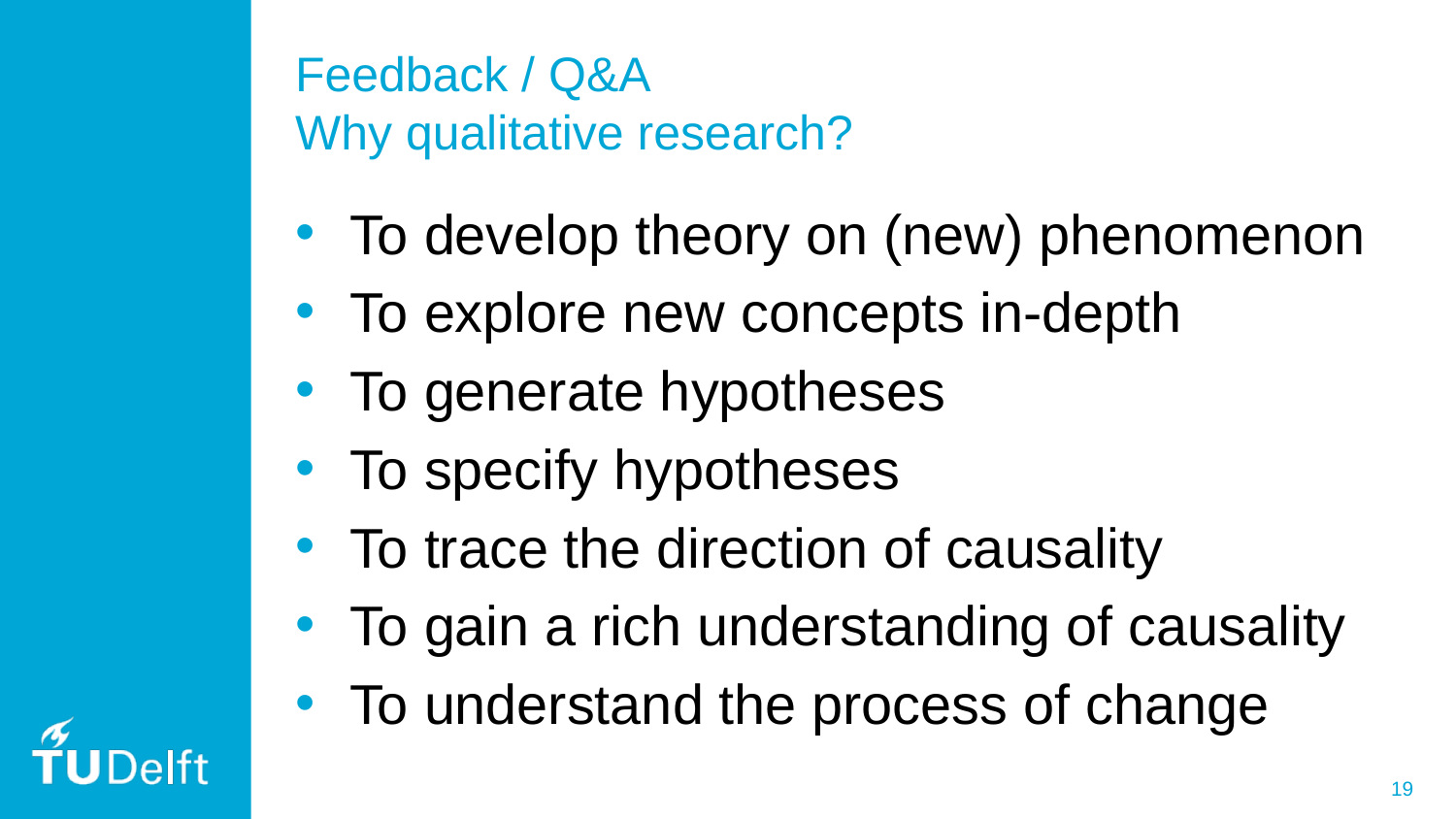

# Feedback / Q&A Why qualitative research?
To develop theory on (new) phenomenon
To explore new concepts in-depth
To generate hypotheses
To specify hypotheses
To trace the direction of causality
To gain a rich understanding of causality
To understand the process of change